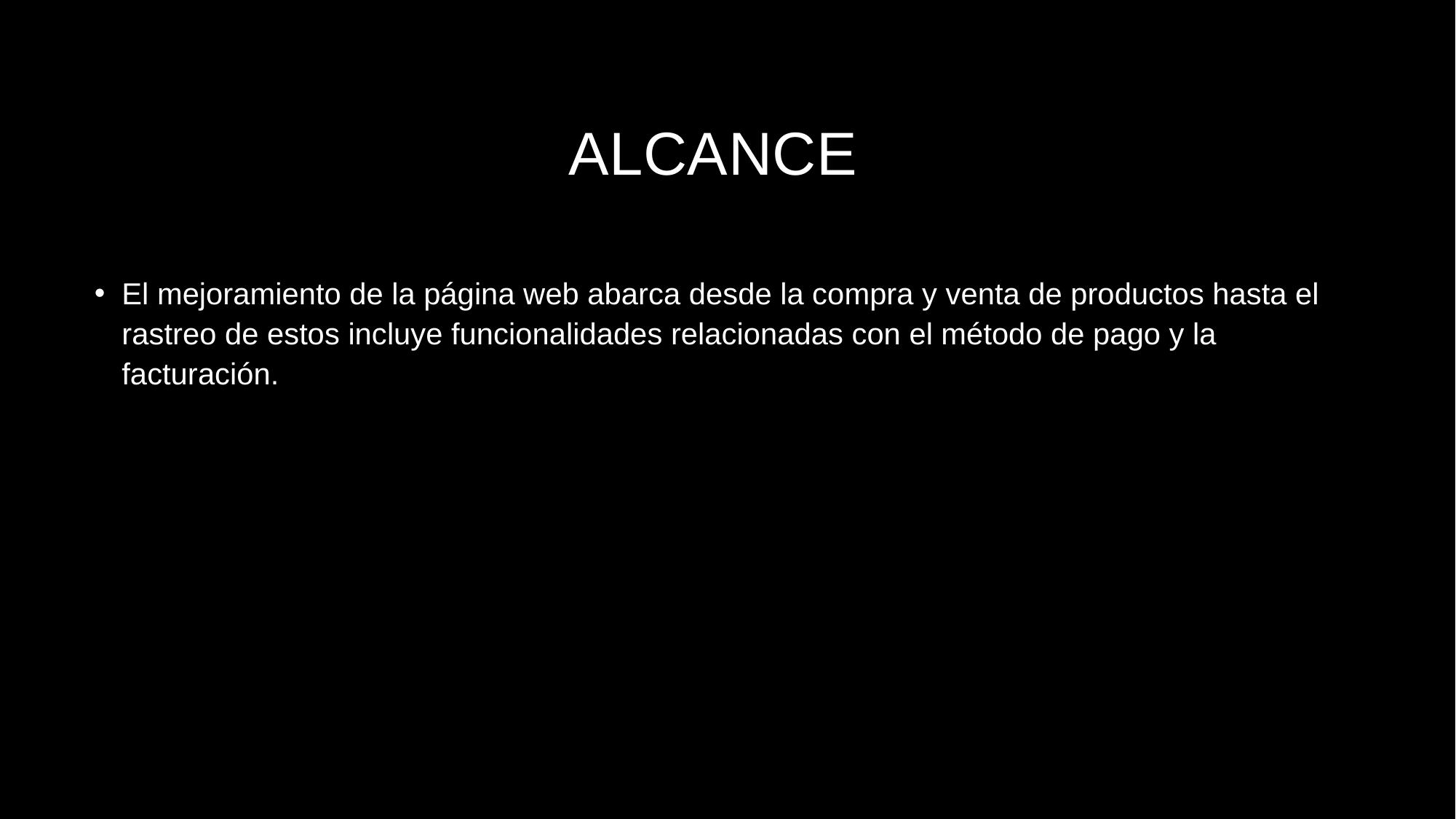

# Alcance
El mejoramiento de la página web abarca desde la compra y venta de productos hasta el rastreo de estos incluye funcionalidades relacionadas con el método de pago y la facturación.